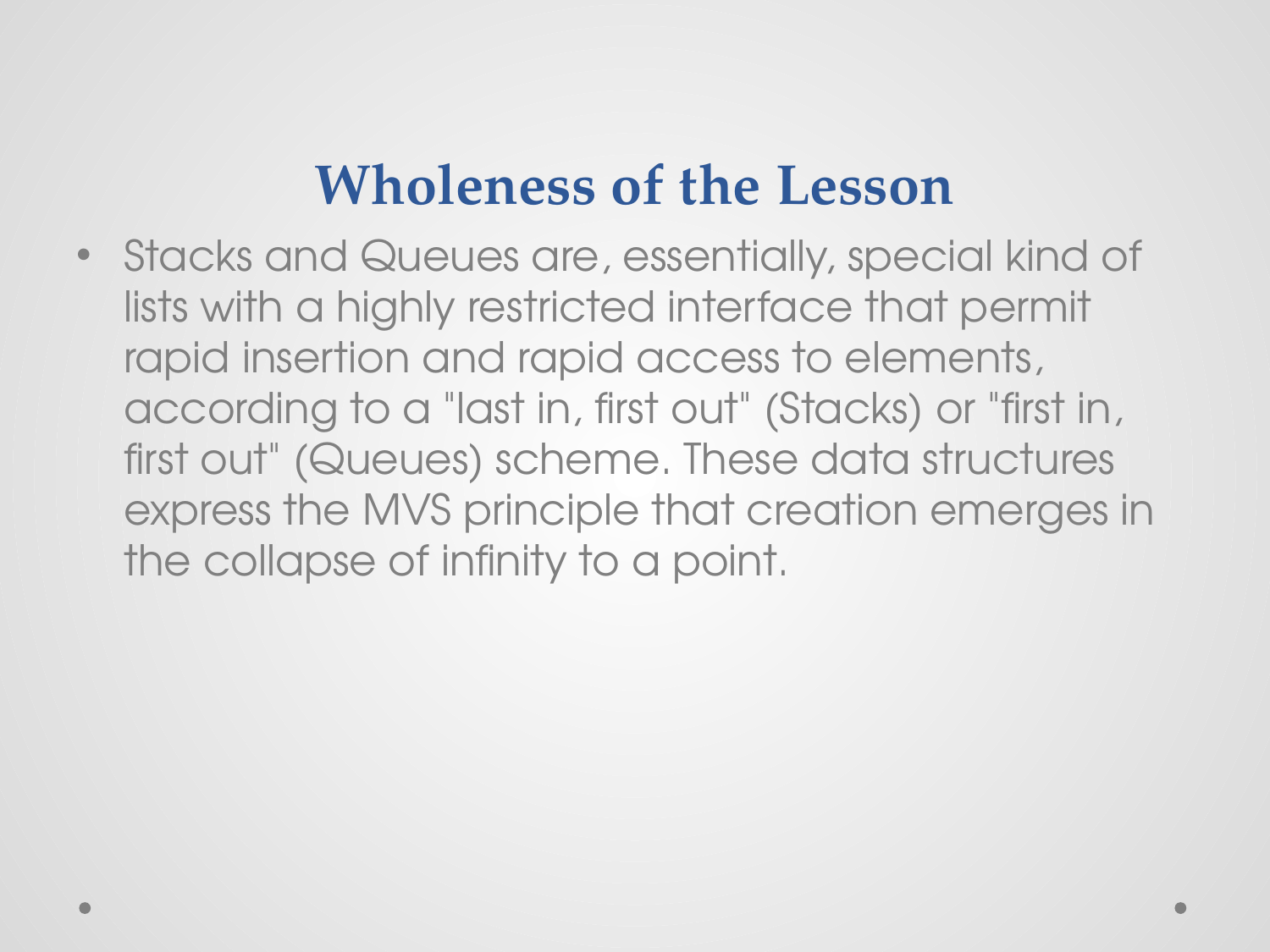

# Wholeness of the Lesson
Stacks and Queues are, essentially, special kind of lists with a highly restricted interface that permit rapid insertion and rapid access to elements, according to a "last in, first out" (Stacks) or "first in, first out" (Queues) scheme. These data structures express the MVS principle that creation emerges in the collapse of infinity to a point.